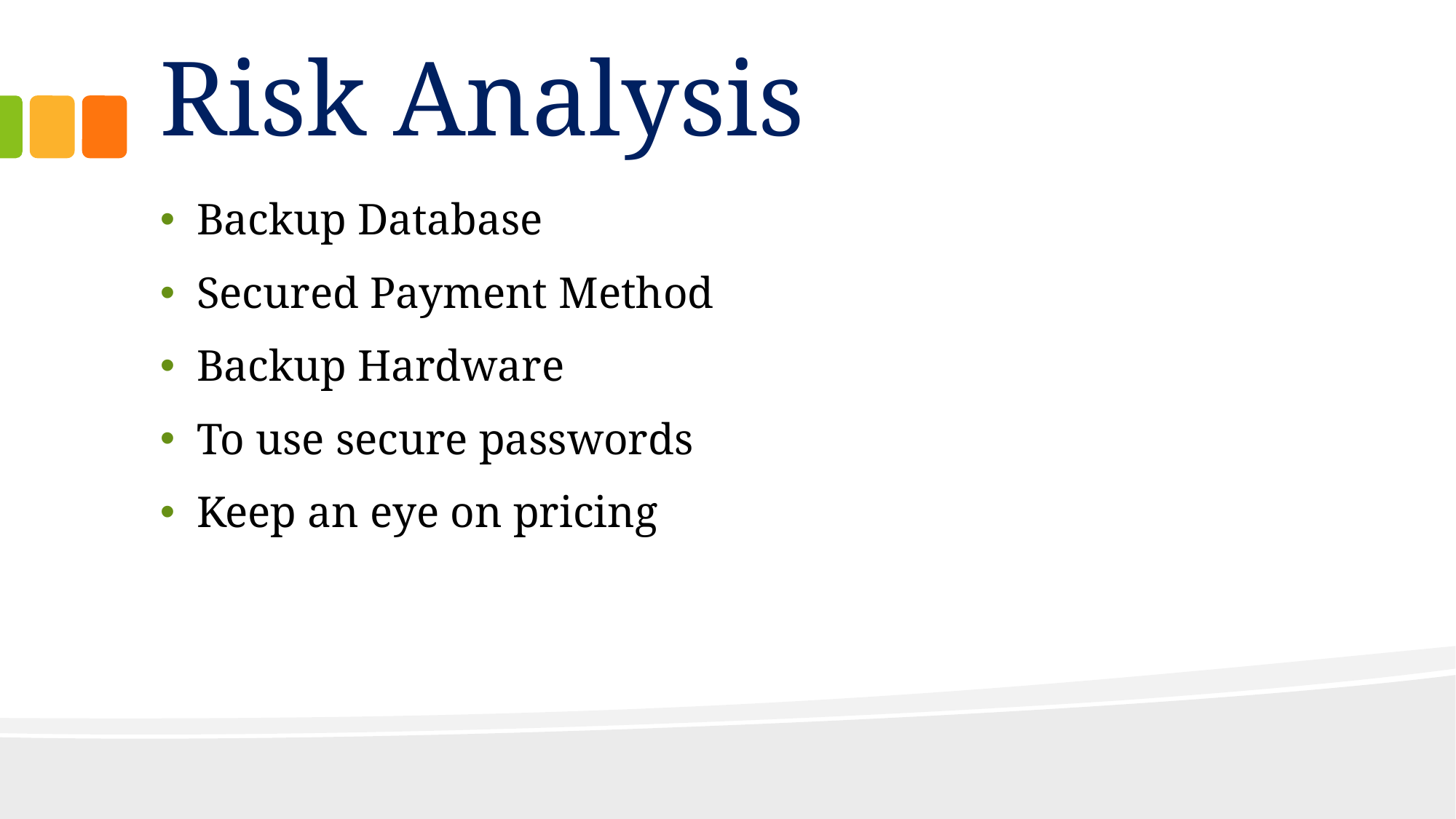

# Risk Analysis
Backup Database
Secured Payment Method
Backup Hardware
To use secure passwords
Keep an eye on pricing